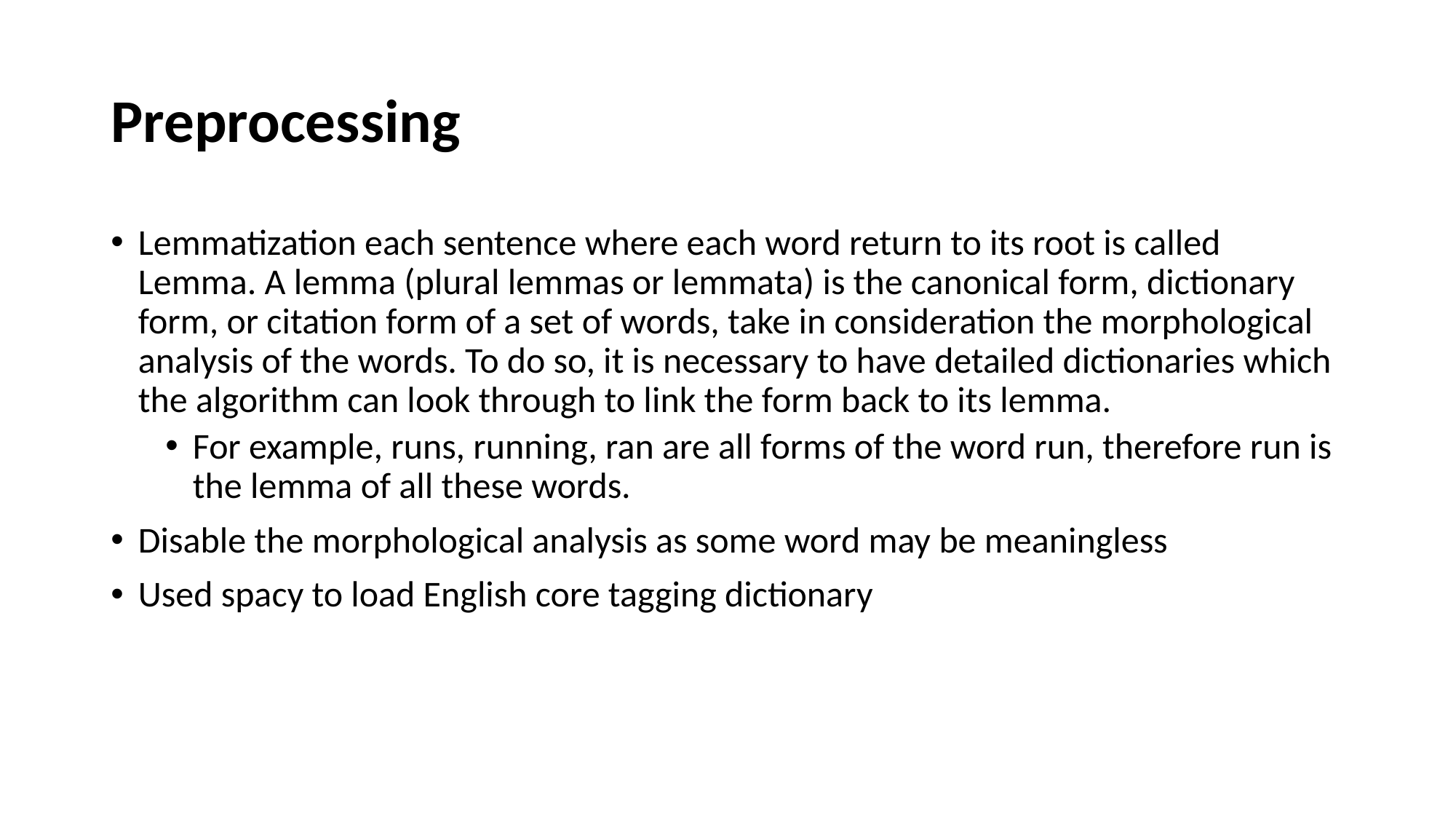

# Preprocessing
Lemmatization each sentence where each word return to its root is called Lemma. A lemma (plural lemmas or lemmata) is the canonical form, dictionary form, or citation form of a set of words, take in consideration the morphological analysis of the words. To do so, it is necessary to have detailed dictionaries which the algorithm can look through to link the form back to its lemma.
For example, runs, running, ran are all forms of the word run, therefore run is the lemma of all these words.
Disable the morphological analysis as some word may be meaningless
Used spacy to load English core tagging dictionary